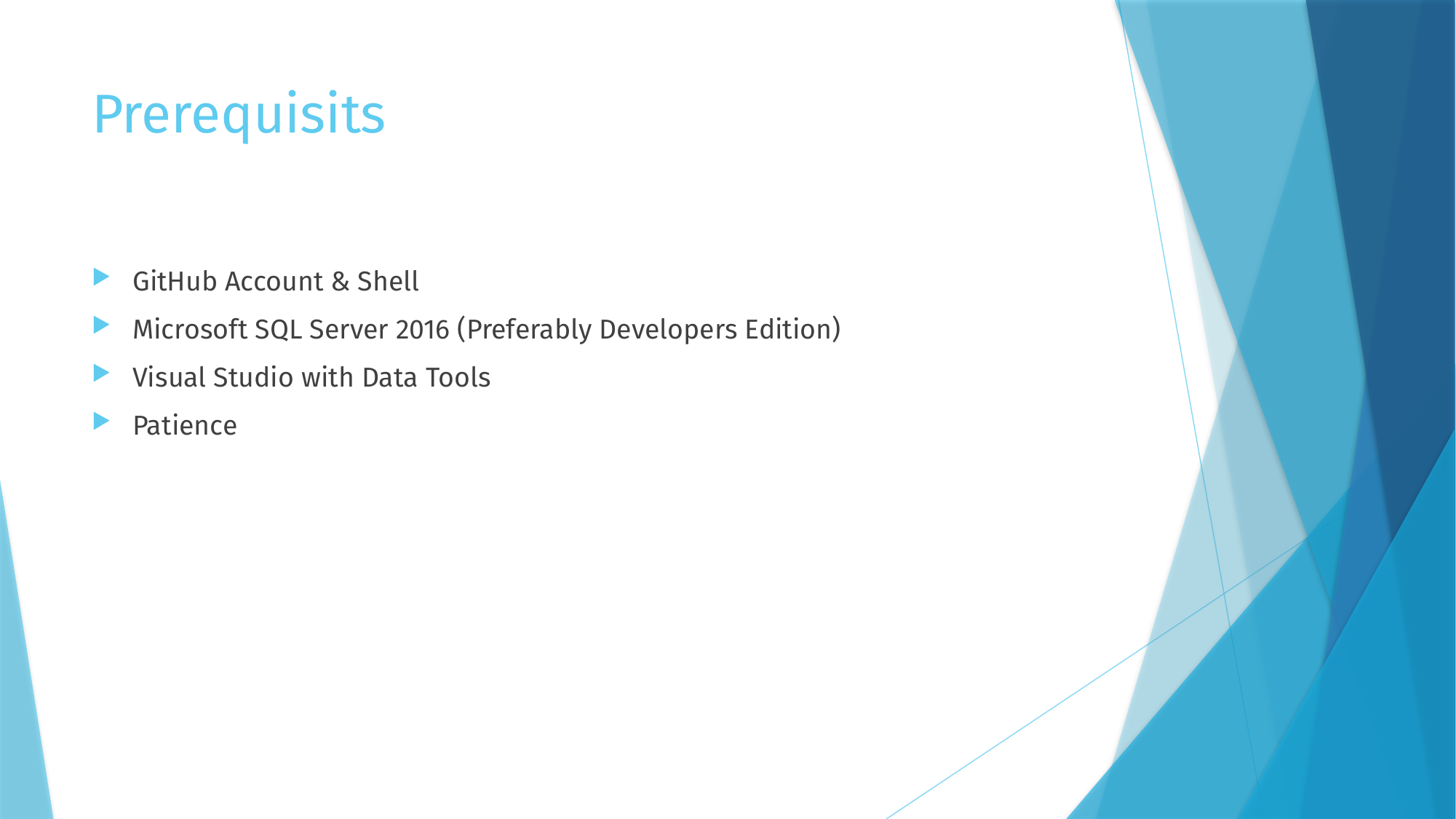

# Prerequisits
GitHub Account & Shell
Microsoft SQL Server 2016 (Preferably Developers Edition)
Visual Studio with Data Tools
Patience